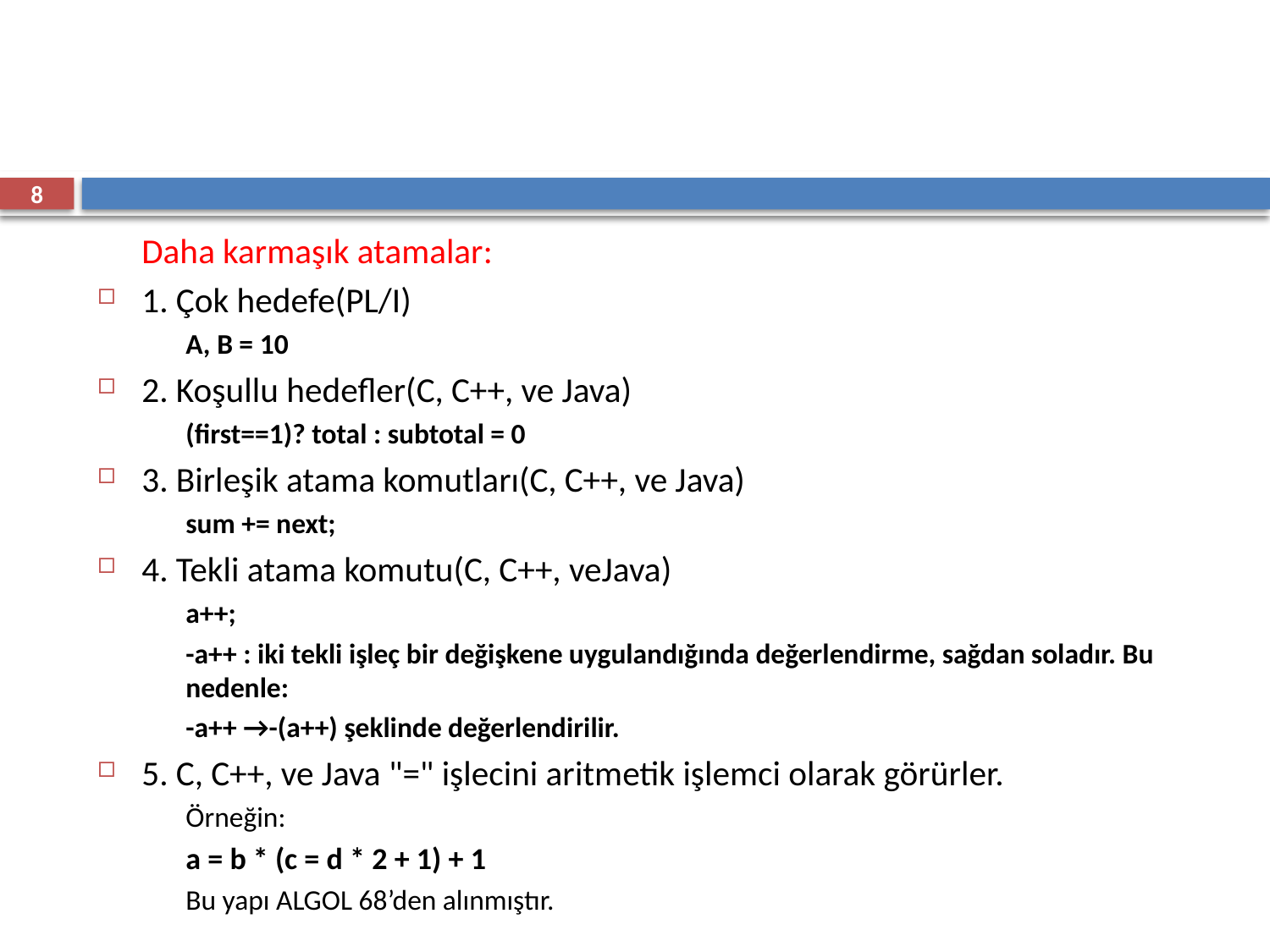

#
8
	Daha karmaşık atamalar:
1. Çok hedefe(PL/I)
	A, B = 10
2. Koşullu hedefler(C, C++, ve Java)
	(first==1)? total : subtotal = 0
3. Birleşik atama komutları(C, C++, ve Java)
	sum += next;
4. Tekli atama komutu(C, C++, veJava)
	a++;
	-a++ : iki tekli işleç bir değişkene uygulandığında değerlendirme, sağdan soladır. Bu nedenle:
	-a++ →-(a++) şeklinde değerlendirilir.
5. C, C++, ve Java "=" işlecini aritmetik işlemci olarak görürler.
	Örneğin:
	a = b * (c = d * 2 + 1) + 1
	Bu yapı ALGOL 68’den alınmıştır.